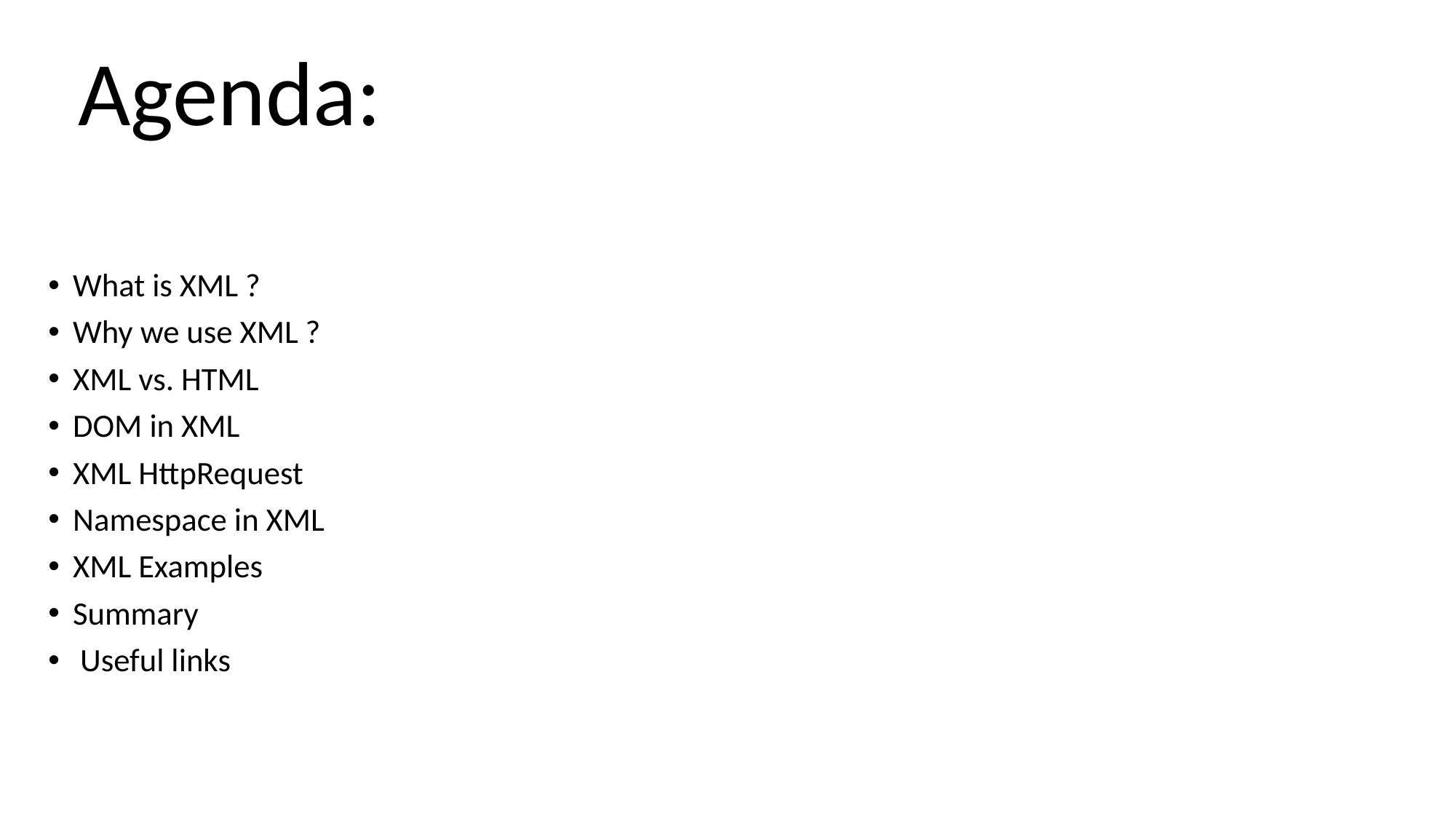

# Agenda:

What is XML ?
Why we use XML ?
XML vs. HTML
DOM in XML
XML HttpRequest
Namespace in XML
XML Examples
Summary
 Useful links